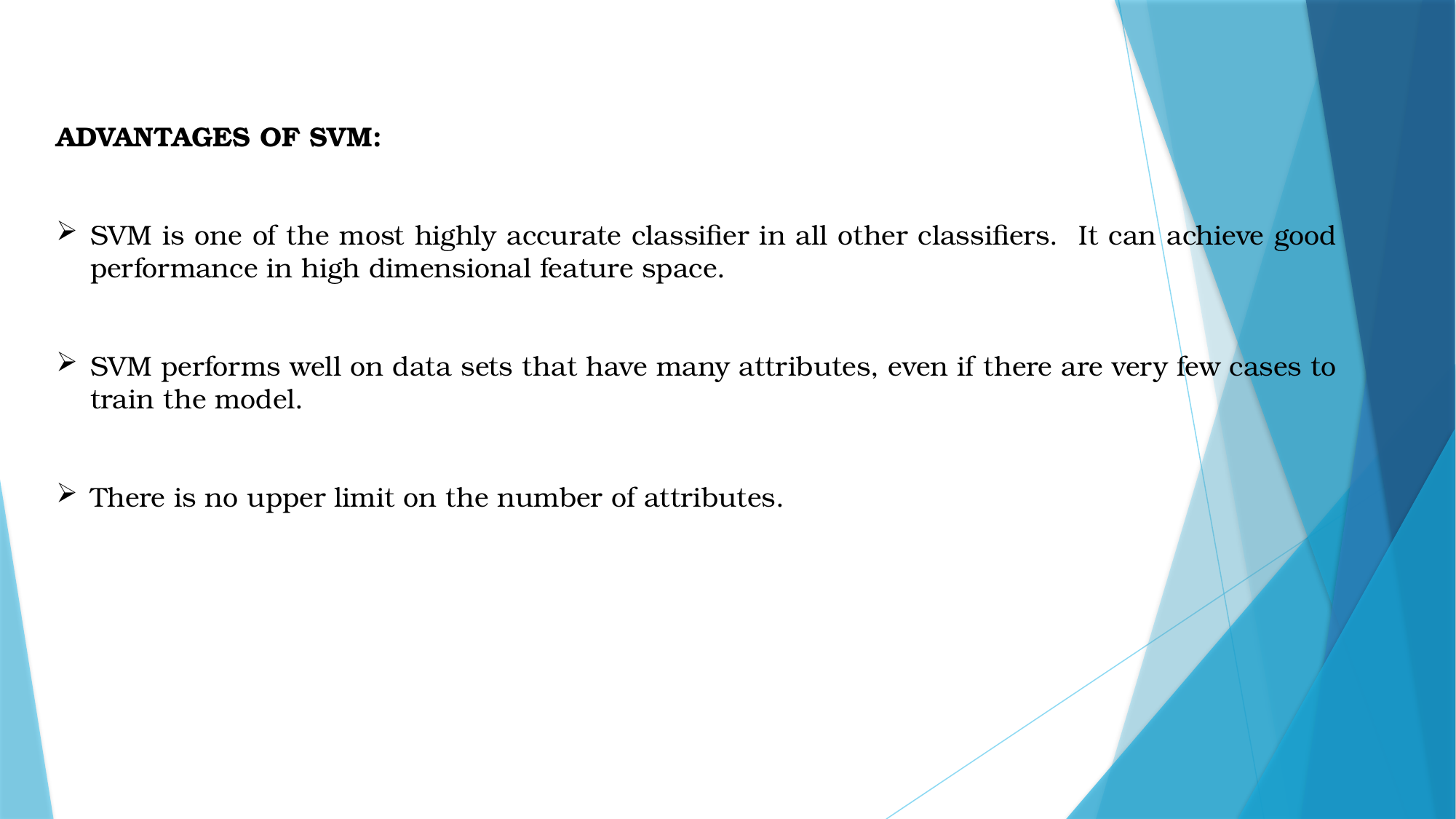

ADVANTAGES OF SVM:

SVM is one of the most highly accurate classifier in all other classifiers.  It can achieve good performance in high dimensional feature space.

SVM performs well on data sets that have many attributes, even if there are very few cases to train the model.

There is no upper limit on the number of attributes.